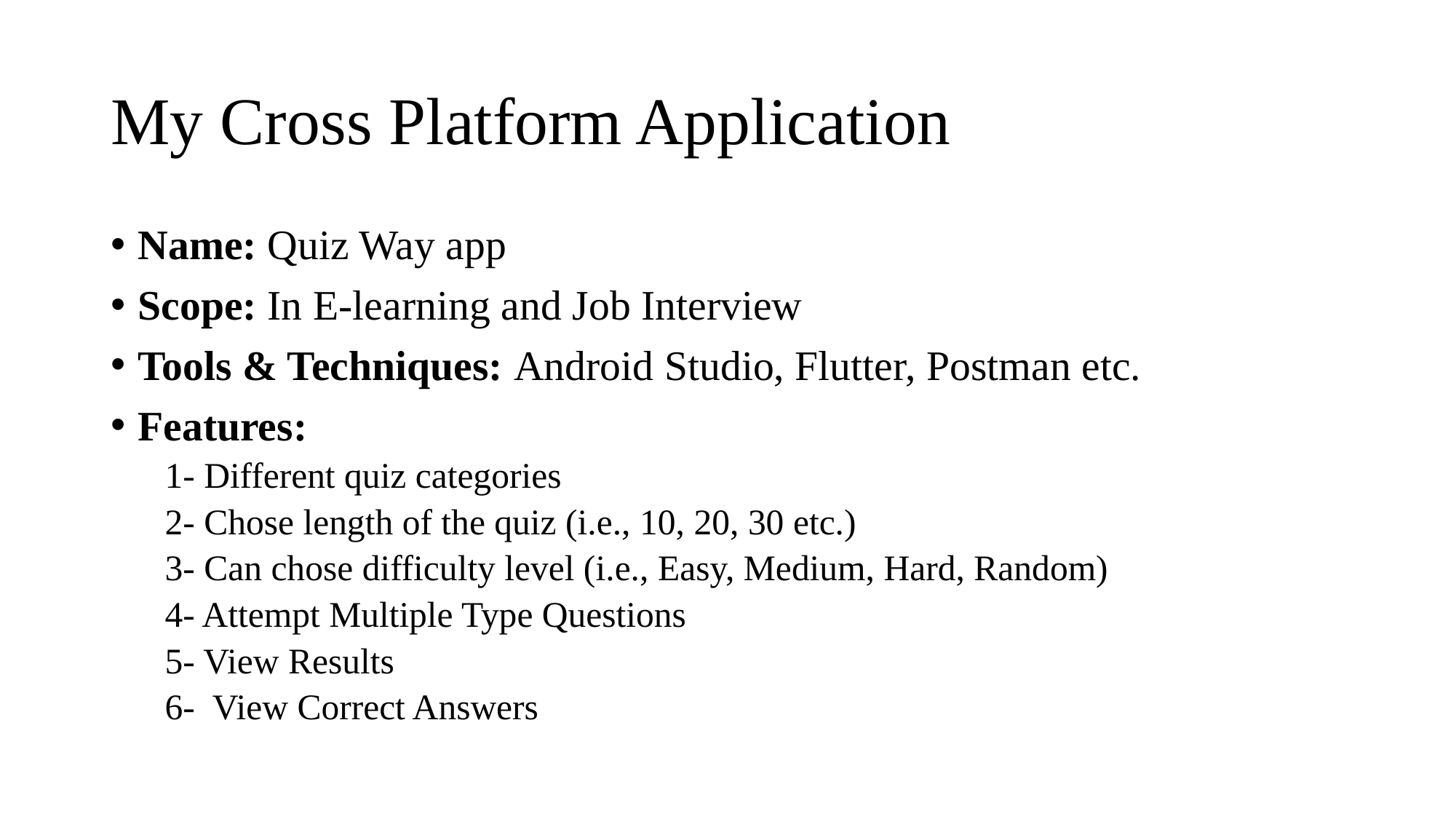

# My Cross Platform Application
Name: Quiz Way app
Scope: In E-learning and Job Interview
Tools & Techniques: Android Studio, Flutter, Postman etc.
Features:
1- Different quiz categories
2- Chose length of the quiz (i.e., 10, 20, 30 etc.)
3- Can chose difficulty level (i.e., Easy, Medium, Hard, Random)
4- Attempt Multiple Type Questions
5- View Results
6-  View Correct Answers